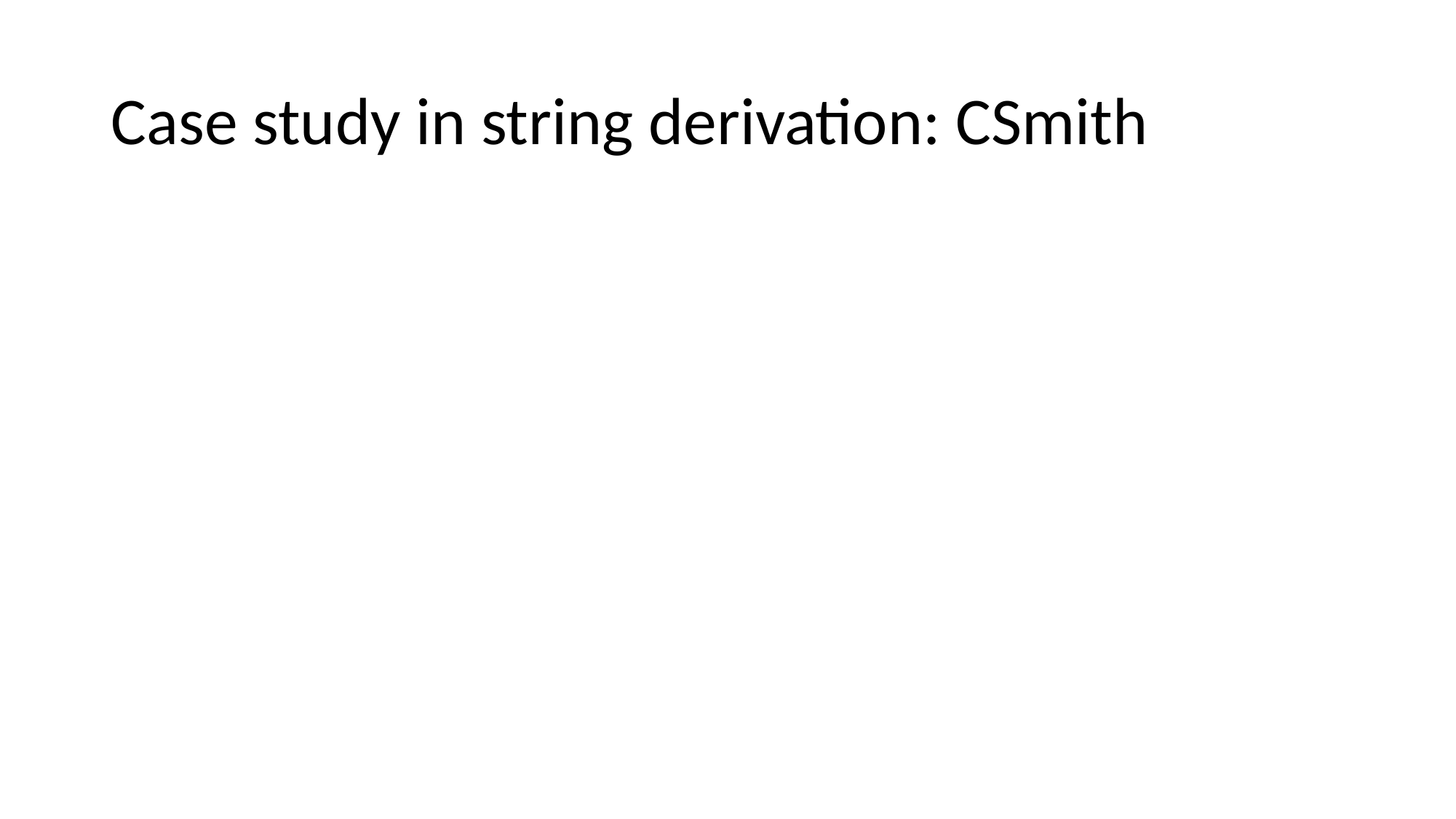

# Case study in string derivation: CSmith